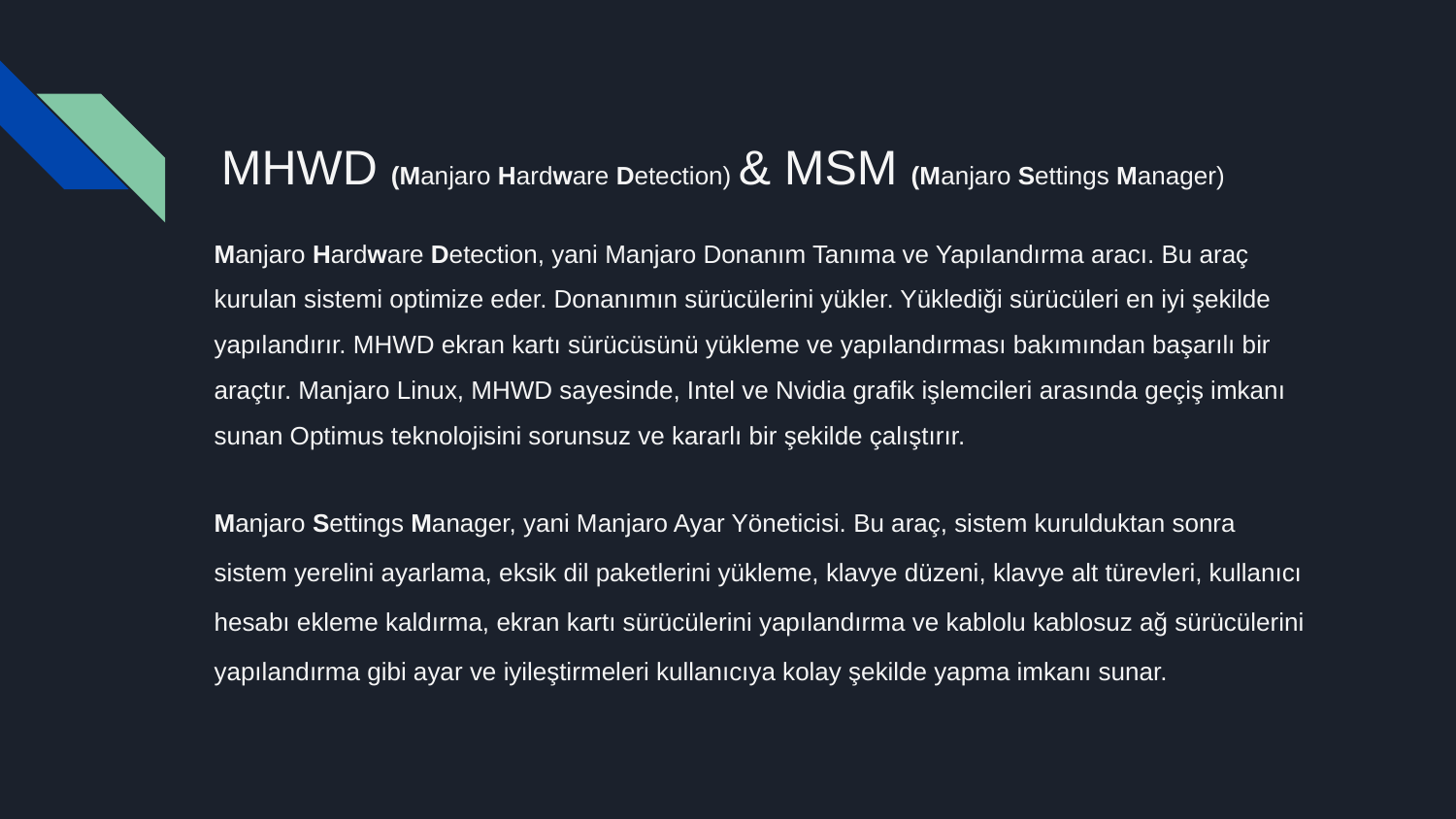

# MHWD (Manjaro Hardware Detection) & MSM (Manjaro Settings Manager)
Manjaro Hardware Detection, yani Manjaro Donanım Tanıma ve Yapılandırma aracı. Bu araç kurulan sistemi optimize eder. Donanımın sürücülerini yükler. Yüklediği sürücüleri en iyi şekilde yapılandırır. MHWD ekran kartı sürücüsünü yükleme ve yapılandırması bakımından başarılı bir araçtır. Manjaro Linux, MHWD sayesinde, Intel ve Nvidia grafik işlemcileri arasında geçiş imkanı sunan Optimus teknolojisini sorunsuz ve kararlı bir şekilde çalıştırır.
Manjaro Settings Manager, yani Manjaro Ayar Yöneticisi. Bu araç, sistem kurulduktan sonra sistem yerelini ayarlama, eksik dil paketlerini yükleme, klavye düzeni, klavye alt türevleri, kullanıcı hesabı ekleme kaldırma, ekran kartı sürücülerini yapılandırma ve kablolu kablosuz ağ sürücülerini yapılandırma gibi ayar ve iyileştirmeleri kullanıcıya kolay şekilde yapma imkanı sunar.